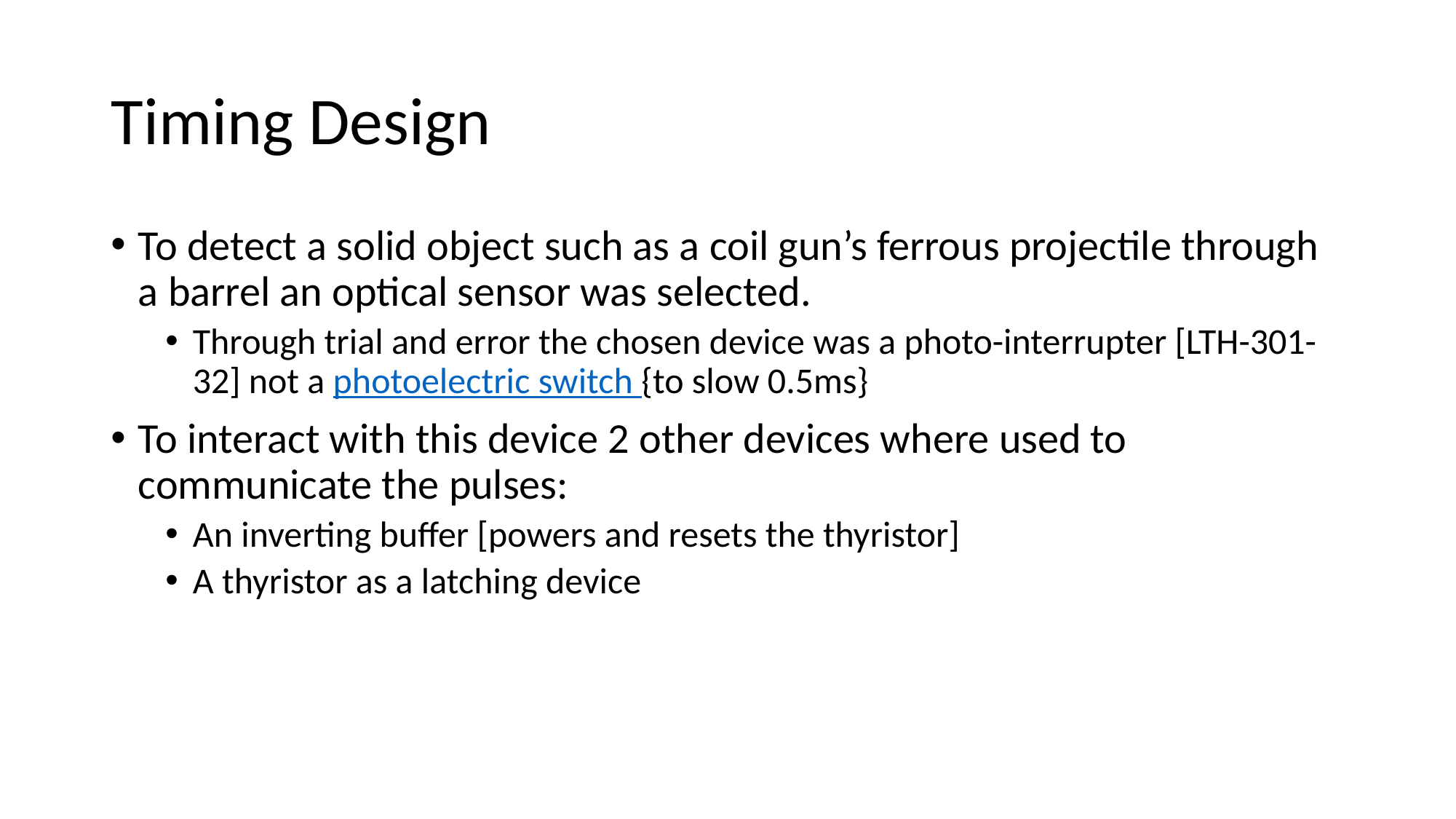

# Timing Design
To detect a solid object such as a coil gun’s ferrous projectile through a barrel an optical sensor was selected.
Through trial and error the chosen device was a photo-interrupter [LTH-301-32] not a photoelectric switch {to slow 0.5ms}
To interact with this device 2 other devices where used to communicate the pulses:
An inverting buffer [powers and resets the thyristor]
A thyristor as a latching device